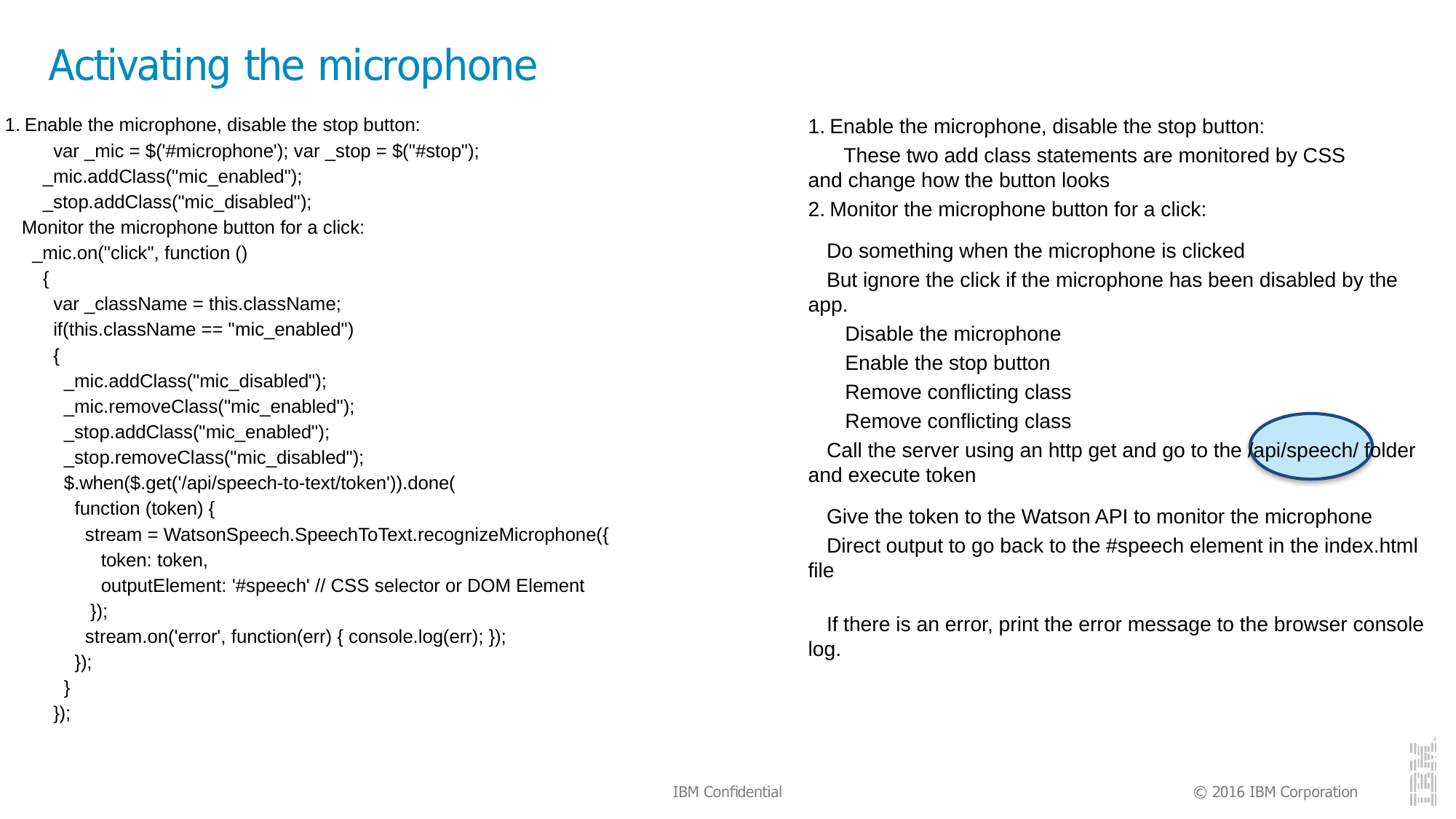

# Activating the microphone
Enable the microphone, disable the stop button:
      var _mic = $('#microphone'); var _stop = $("#stop");
    _mic.addClass("mic_enabled");
    _stop.addClass("mic_disabled");
Monitor the microphone button for a click:
  _mic.on("click", function ()
    {
      var _className = this.className;
      if(this.className == "mic_enabled")
      {
        _mic.addClass("mic_disabled");
        _mic.removeClass("mic_enabled");
        _stop.addClass("mic_enabled");
        _stop.removeClass("mic_disabled");
        $.when($.get('/api/speech-to-text/token')).done(
          function (token) {
            stream = WatsonSpeech.SpeechToText.recognizeMicrophone({
               token: token,
               outputElement: '#speech' // CSS selector or DOM Element
             });
            stream.on('error', function(err) { console.log(err); });
          });
        }
      });
Enable the microphone, disable the stop button:
   These two add class statements are monitored by CSS
and change how the button looks
Monitor the microphone button for a click:
Do something when the microphone is clicked
But ignore the click if the microphone has been disabled by the app.
Disable the microphone
Enable the stop button
Remove conflicting class
Remove conflicting class
Call the server using an http get and go to the /api/speech/ folder and execute token
Give the token to the Watson API to monitor the microphone
Direct output to go back to the #speech element in the index.html file
If there is an error, print the error message to the browser console log.

11